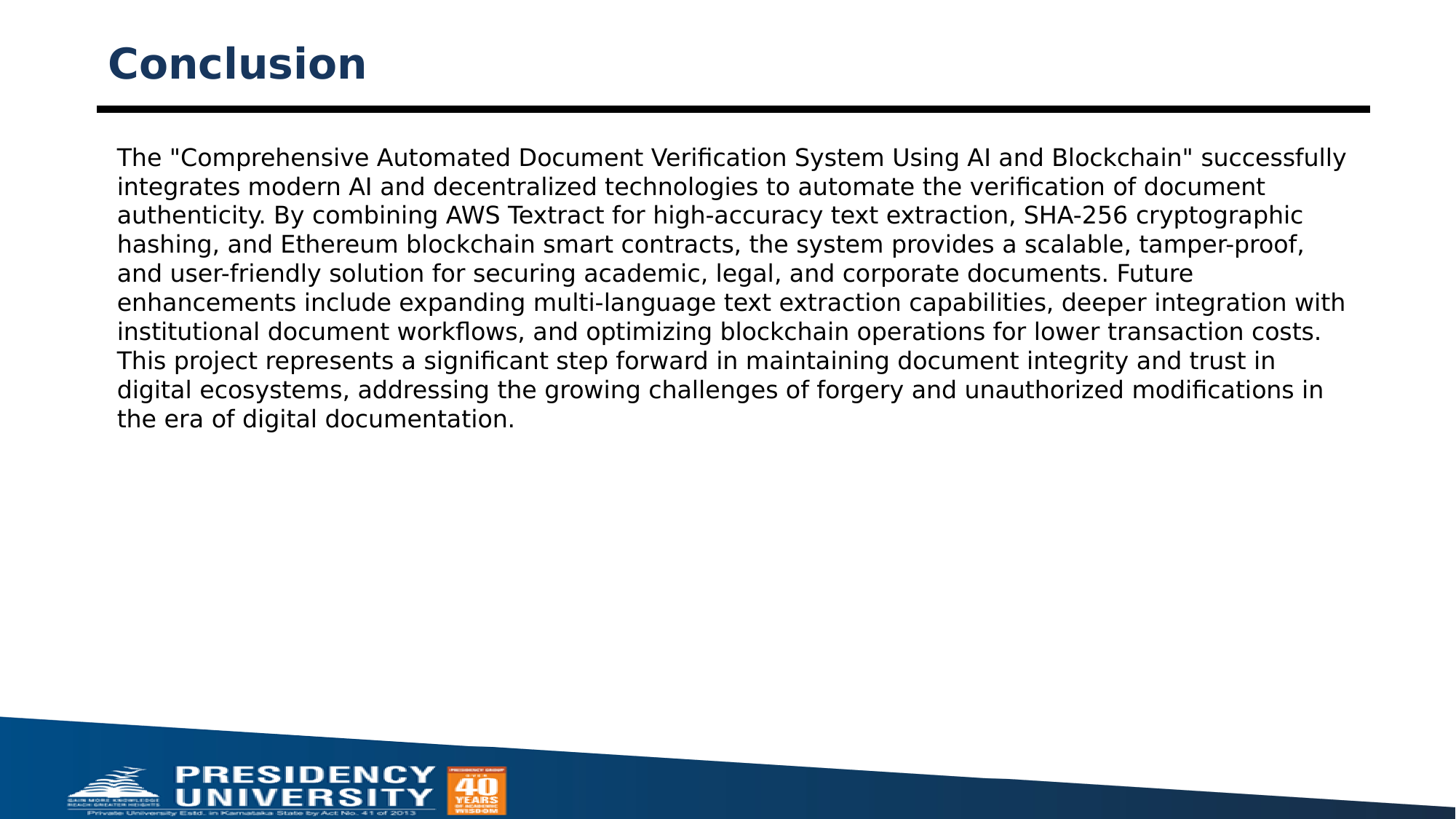

# Conclusion
The "Comprehensive Automated Document Verification System Using AI and Blockchain" successfully integrates modern AI and decentralized technologies to automate the verification of document authenticity. By combining AWS Textract for high-accuracy text extraction, SHA-256 cryptographic hashing, and Ethereum blockchain smart contracts, the system provides a scalable, tamper-proof, and user-friendly solution for securing academic, legal, and corporate documents. Future enhancements include expanding multi-language text extraction capabilities, deeper integration with institutional document workflows, and optimizing blockchain operations for lower transaction costs. This project represents a significant step forward in maintaining document integrity and trust in digital ecosystems, addressing the growing challenges of forgery and unauthorized modifications in the era of digital documentation.